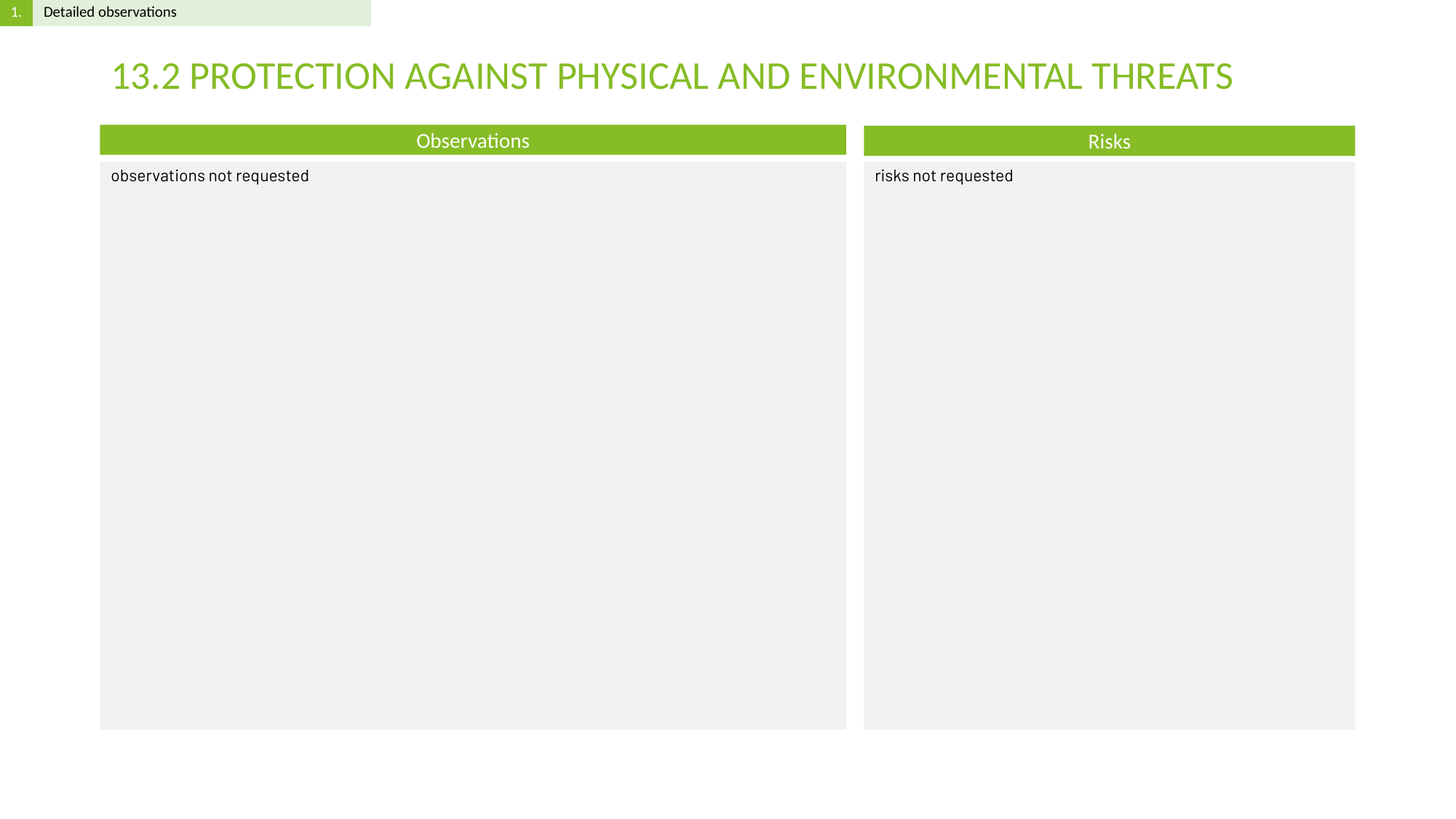

# 13.2 PROTECTION AGAINST PHYSICAL AND ENVIRONMENTAL THREATS
observations not requested
risks not requested